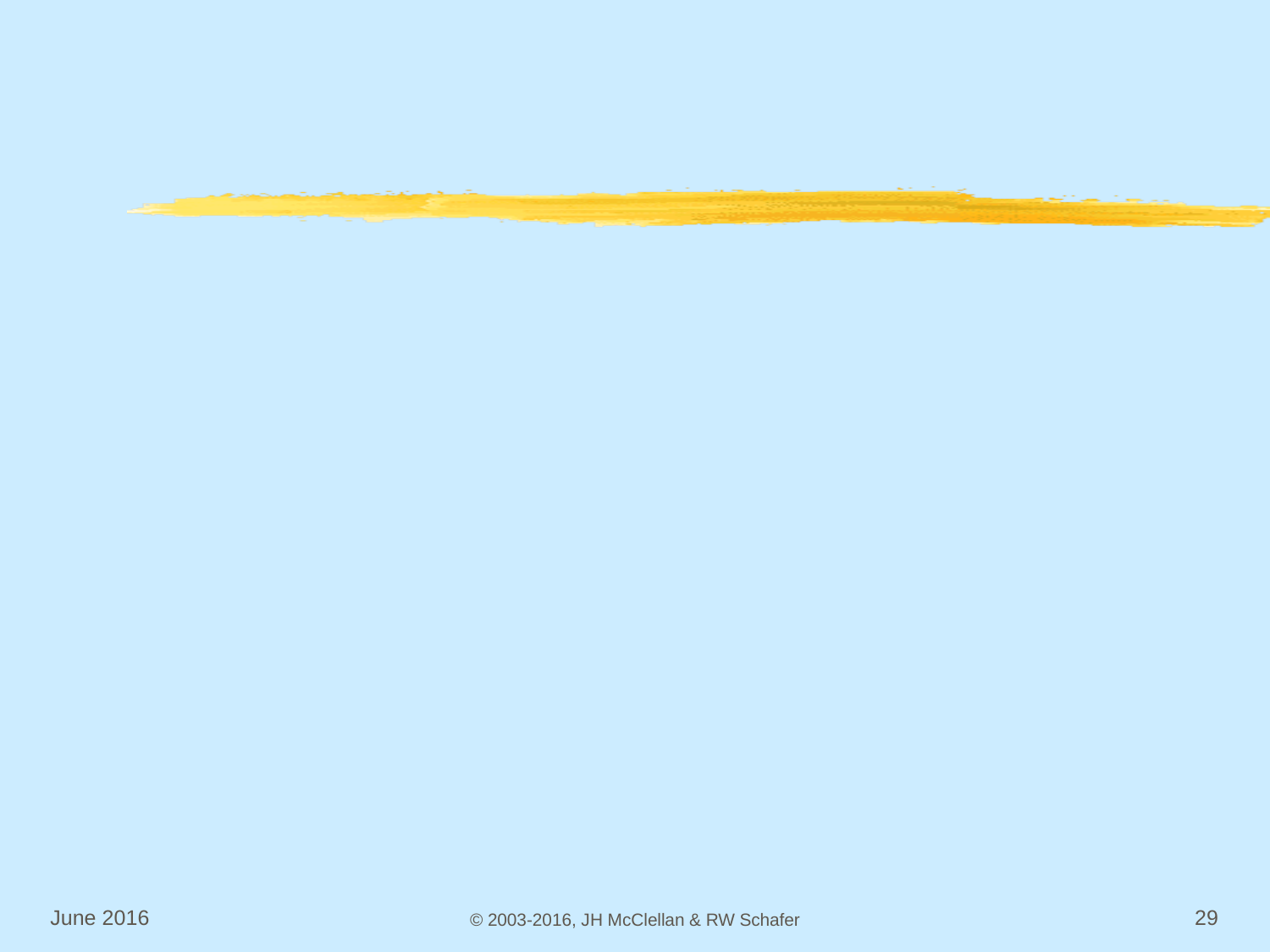

#

June 2016
© 2003-2016, JH McClellan & RW Schafer
29